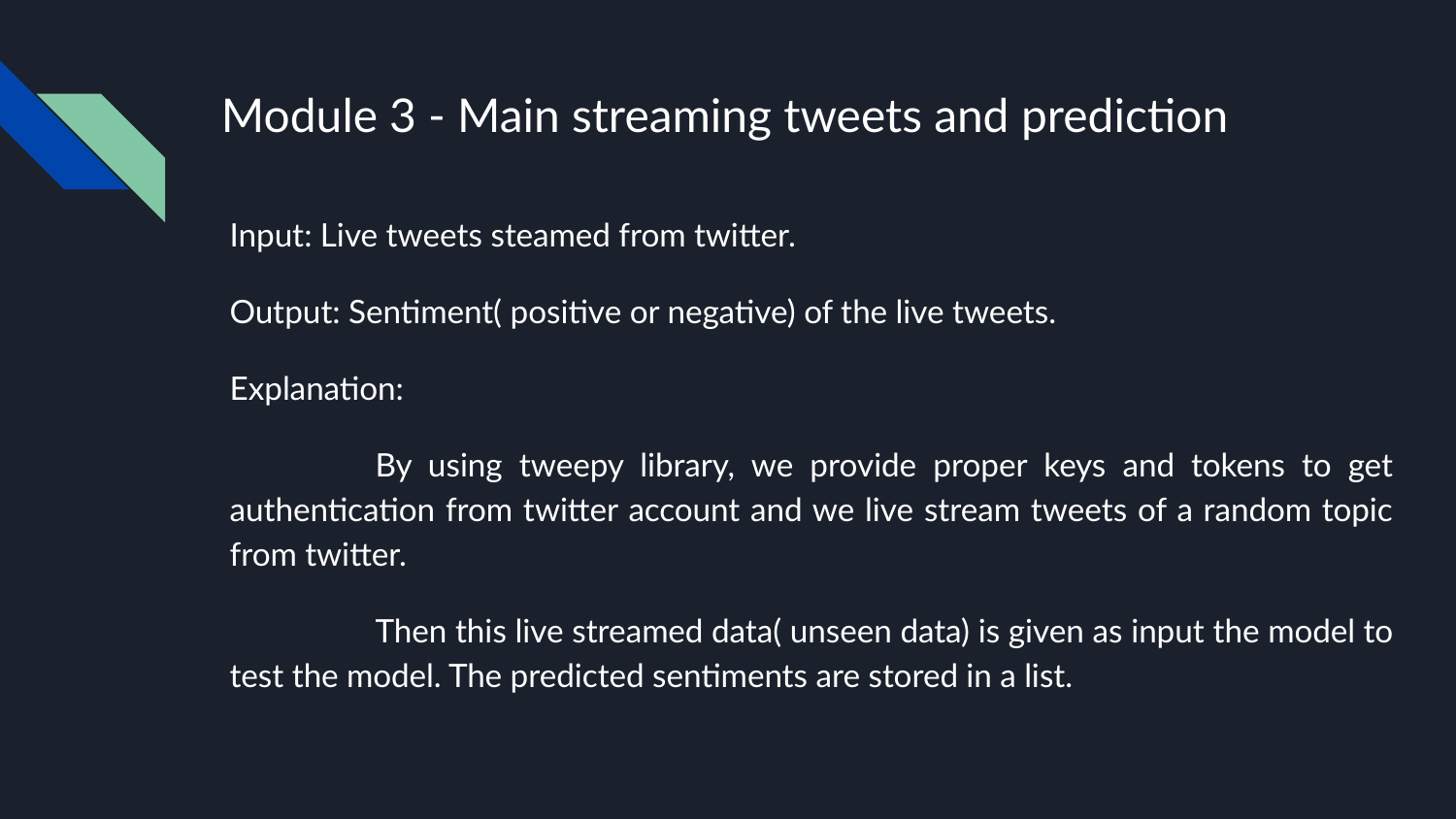

# Module 3 - Main streaming tweets and prediction
Input: Live tweets steamed from twitter.
Output: Sentiment( positive or negative) of the live tweets.
Explanation:
	By using tweepy library, we provide proper keys and tokens to get authentication from twitter account and we live stream tweets of a random topic from twitter.
	Then this live streamed data( unseen data) is given as input the model to test the model. The predicted sentiments are stored in a list.